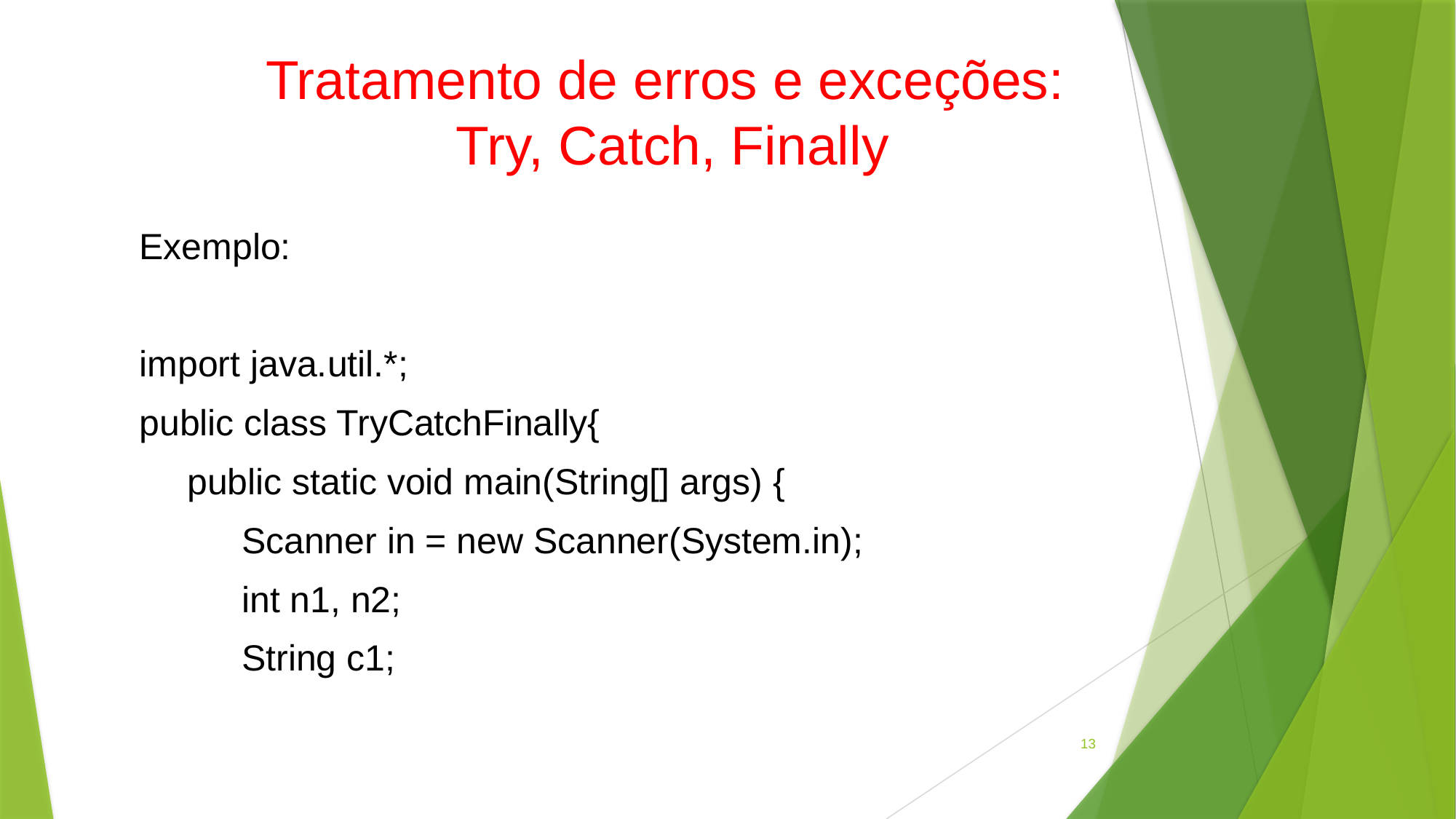

# Tratamento de erros e exceções: Try, Catch, Finally
Exemplo:

import java.util.*;
public class TryCatchFinally{
public static void main(String[] args) {
Scanner in = new Scanner(System.in);
int n1, n2;
String c1;
13